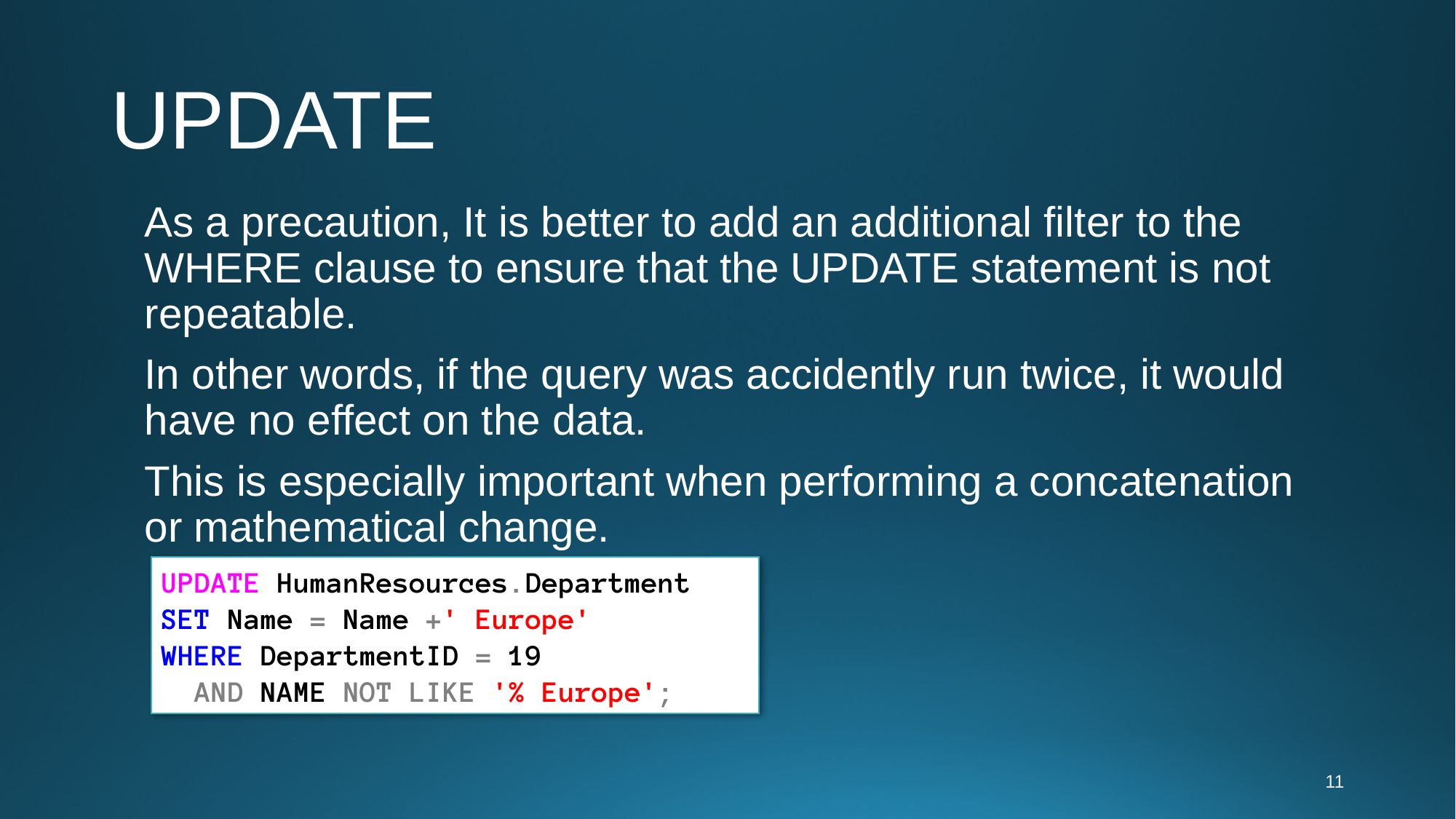

# UPDATE
As a precaution, It is better to add an additional filter to the WHERE clause to ensure that the UPDATE statement is not repeatable.
In other words, if the query was accidently run twice, it would have no effect on the data.
This is especially important when performing a concatenation or math­ematical change.

UPDATE HumanResources.Department
SET Name = Name +' Europe'
WHERE DepartmentID = 19
  AND NAME NOT LIKE '% Europe';
11